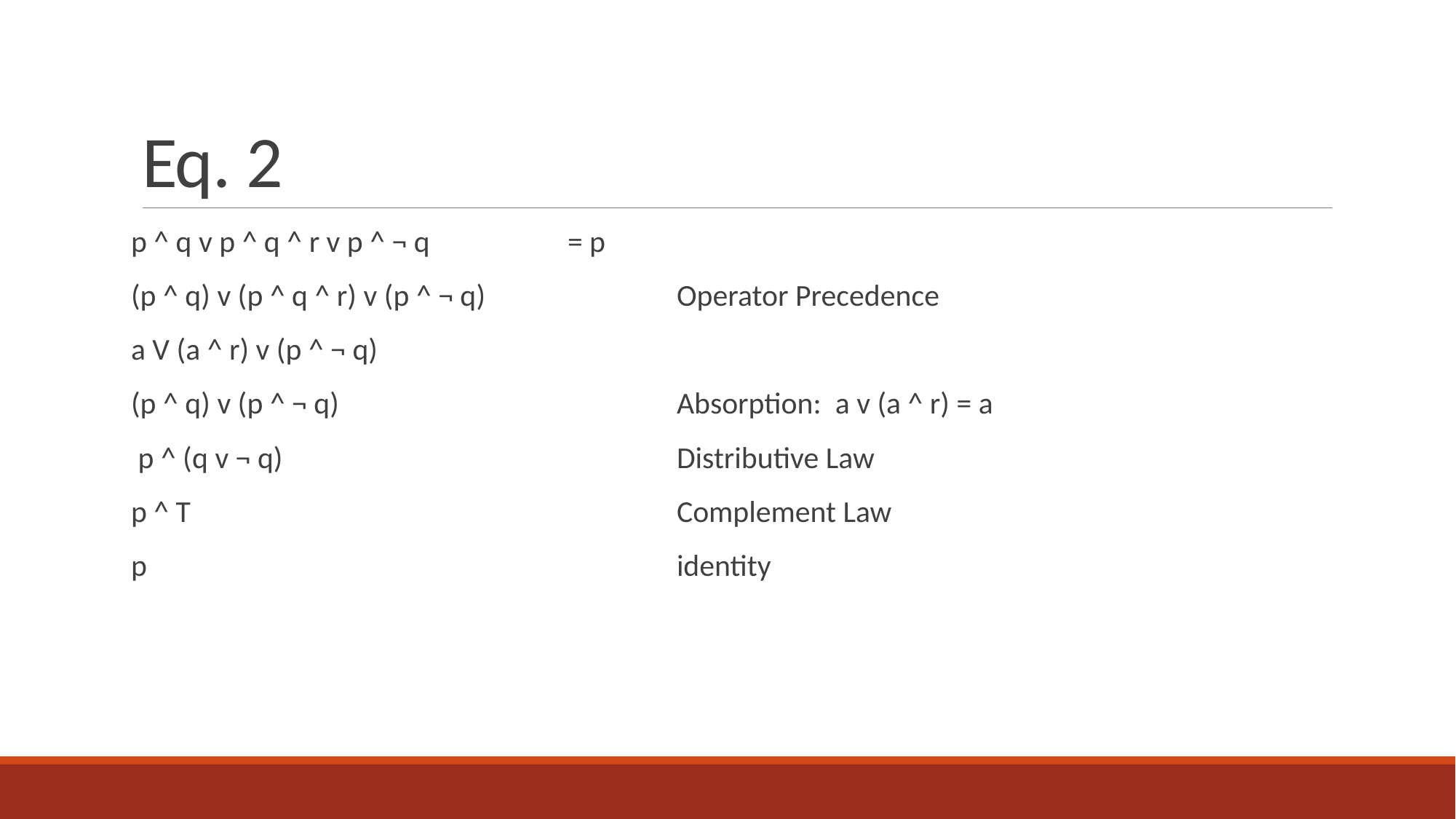

# Eq. 2
p ^ q v p ^ q ^ r v p ^ ¬ q 		= p
(p ^ q) v (p ^ q ^ r) v (p ^ ¬ q)		Operator Precedence
a V (a ^ r) v (p ^ ¬ q)
(p ^ q) v (p ^ ¬ q)				Absorption:  a v (a ^ r) = a
 p ^ (q v ¬ q)				Distributive Law
p ^ T					Complement Law
p					identity